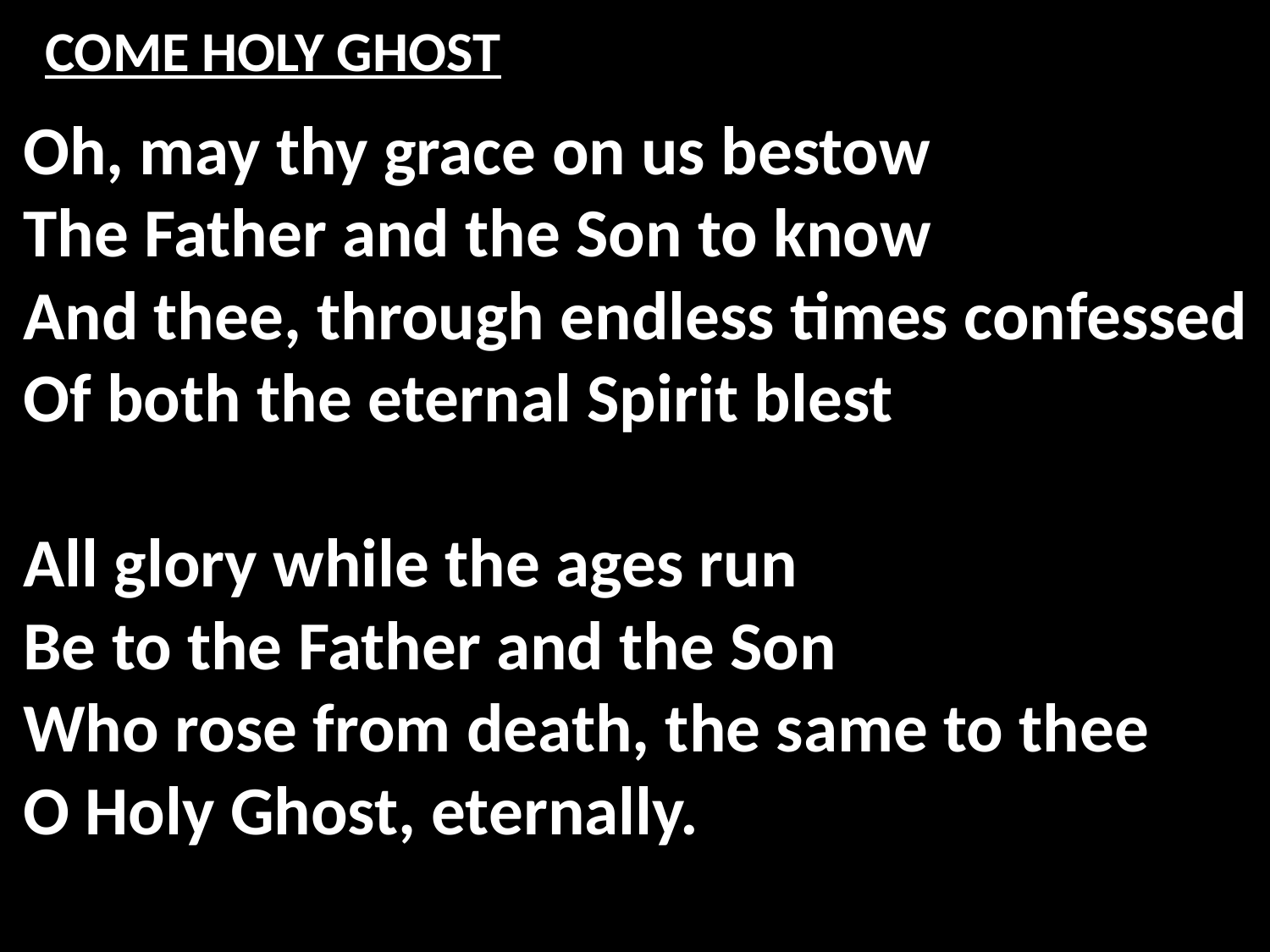

# COME HOLY GHOST
Oh, may thy grace on us bestow
The Father and the Son to know
And thee, through endless times confessed
Of both the eternal Spirit blest

All glory while the ages run
Be to the Father and the Son
Who rose from death, the same to thee
O Holy Ghost, eternally.